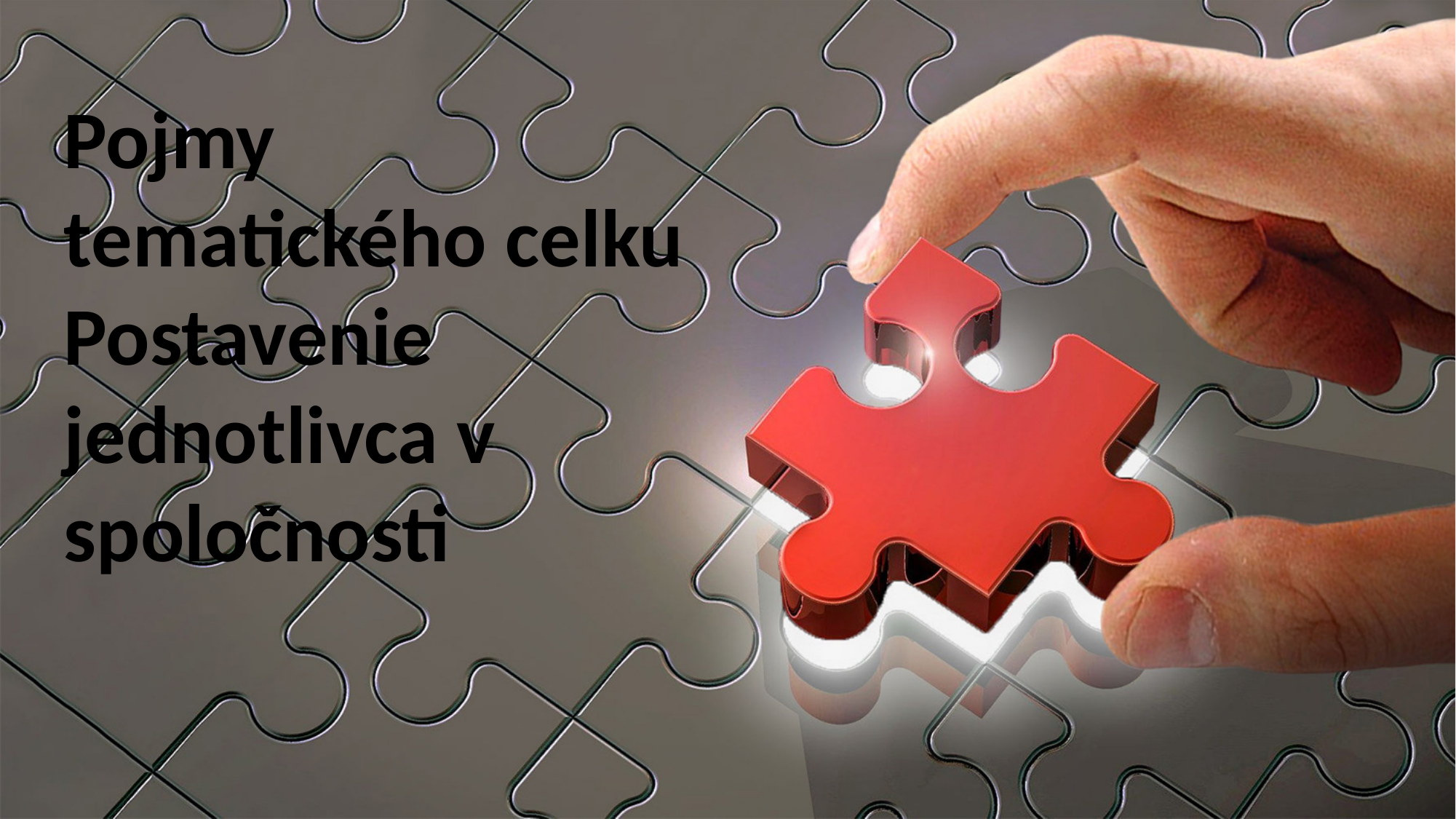

Pojmy tematického celku Postavenie jednotlivca v spoločnosti